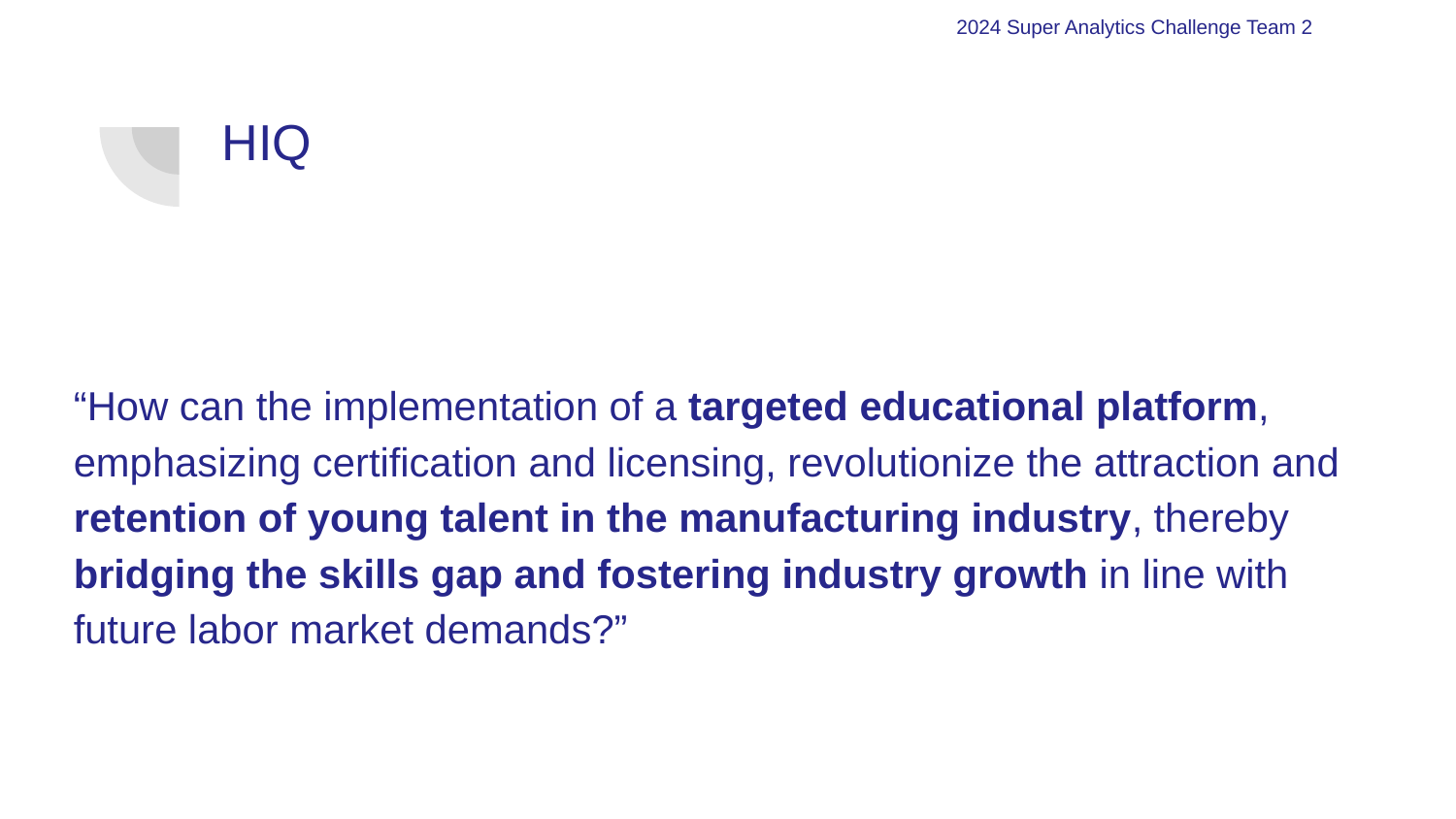

2024 Super Analytics Challenge Team 2
# HIQ

“How can the implementation of a targeted educational platform, emphasizing certification and licensing, revolutionize the attraction and retention of young talent in the manufacturing industry, thereby bridging the skills gap and fostering industry growth in line with future labor market demands?”